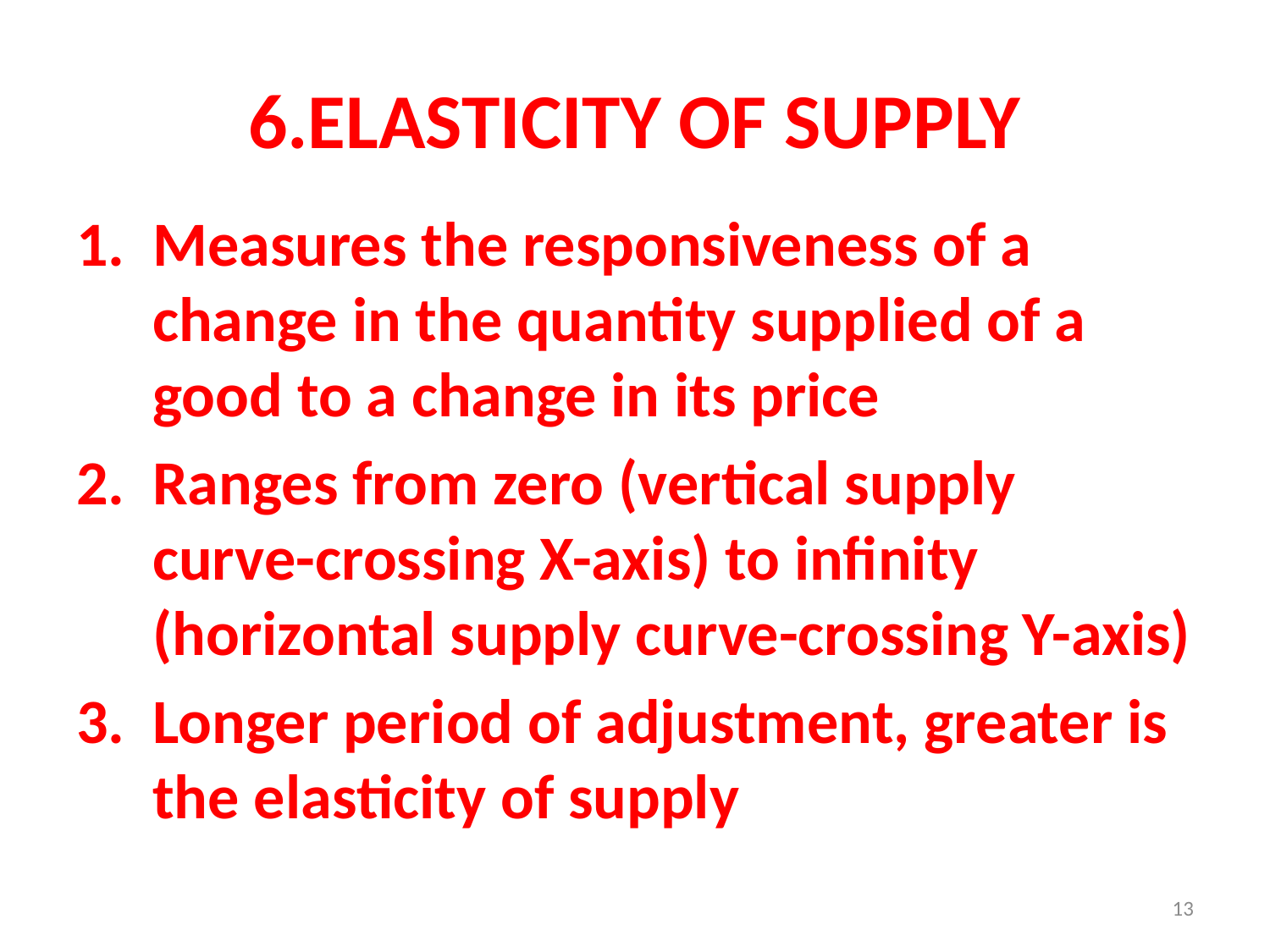

# 6.ELASTICITY OF SUPPLY
Measures the responsiveness of a change in the quantity supplied of a good to a change in its price
Ranges from zero (vertical supply curve-crossing X-axis) to infinity (horizontal supply curve-crossing Y-axis)
Longer period of adjustment, greater is  the elasticity of supply
13